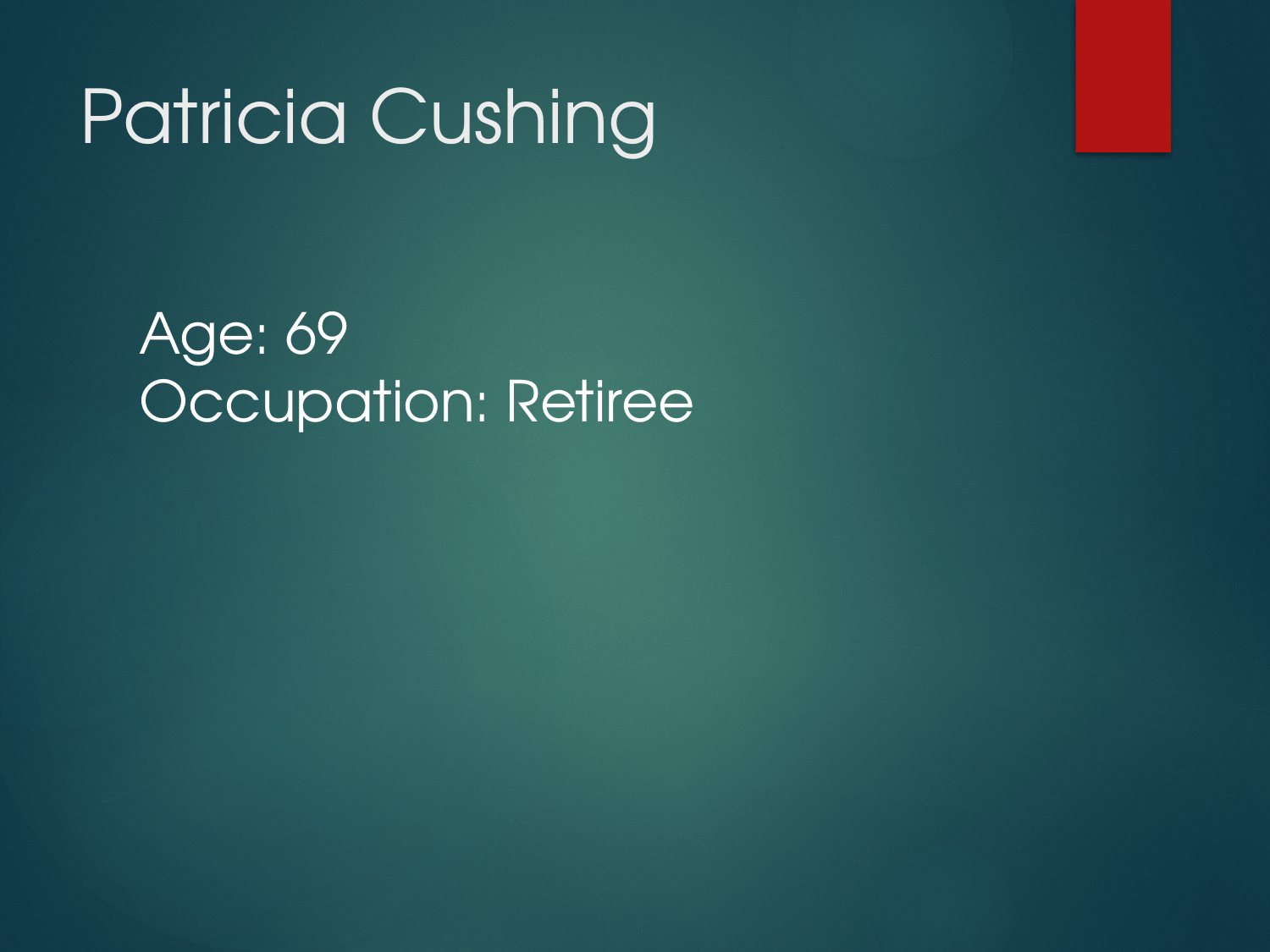

# Patricia Cushing

Age: 69
Occupation: Retiree